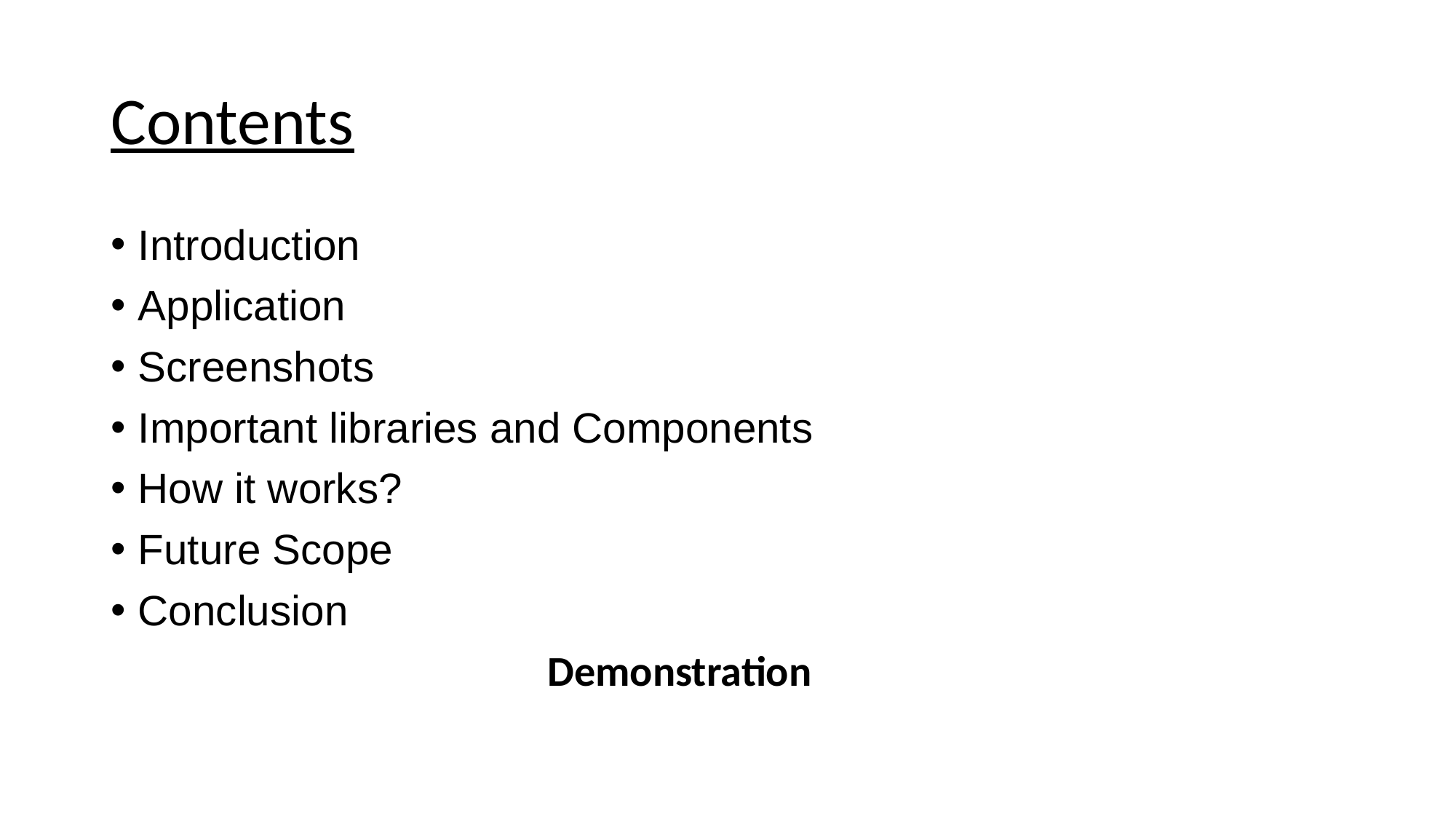

# Contents
Introduction
Application
Screenshots
Important libraries and Components
How it works?
Future Scope
Conclusion
				Demonstration